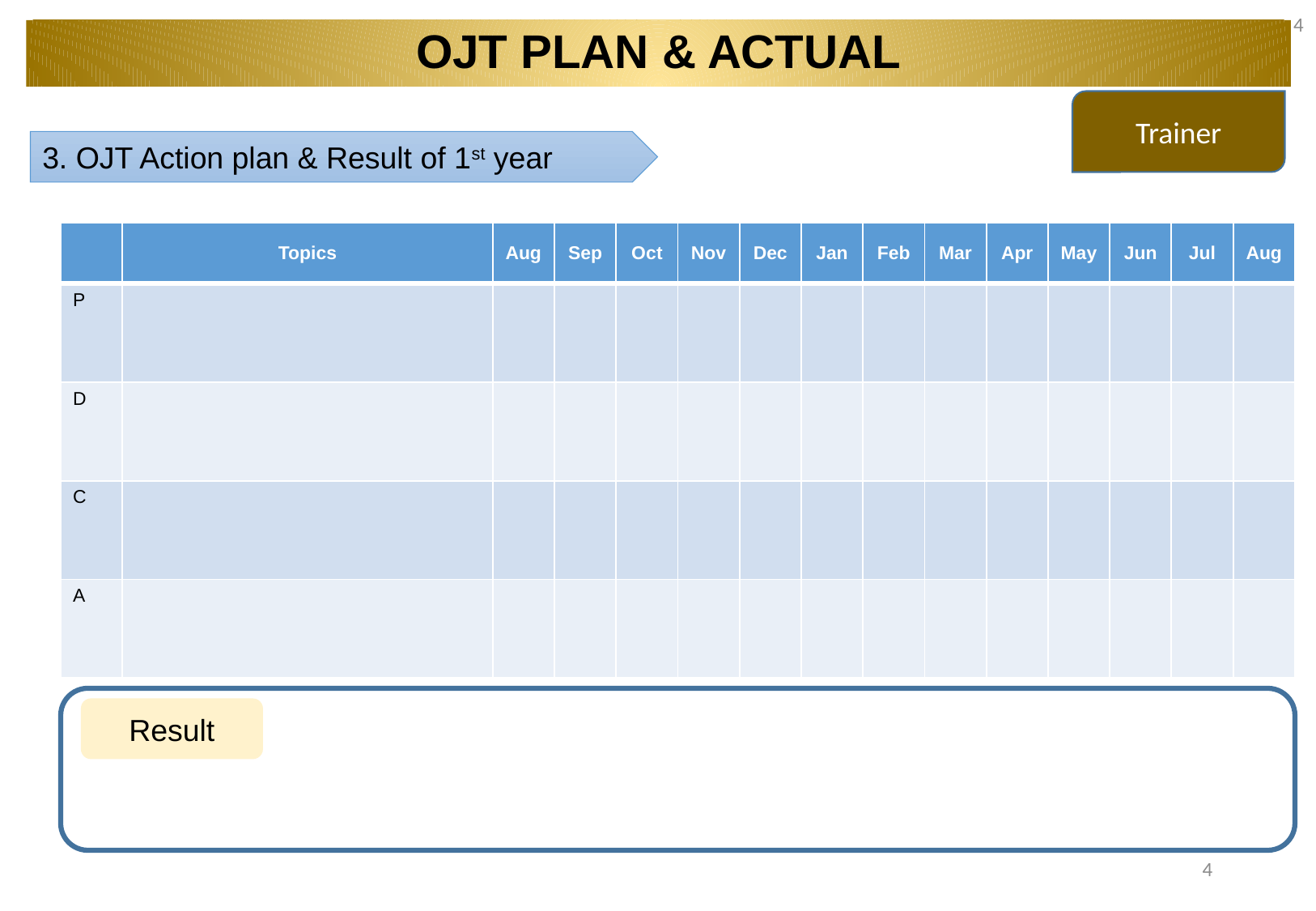

4
OJT PLAN & ACTUAL
Trainer
3. OJT Action plan & Result of 1st year
|  | Topics | Aug | Sep | Oct | Nov | Dec | Jan | Feb | Mar | Apr | May | Jun | Jul | Aug |
| --- | --- | --- | --- | --- | --- | --- | --- | --- | --- | --- | --- | --- | --- | --- |
| P |  |  |  |  |  |  |  |  |  |  |  |  |  |  |
| D |  |  |  |  |  |  |  |  |  |  |  |  |  |  |
| C |  |  |  |  |  |  |  |  |  |  |  |  |  |  |
| A |  |  |  |  |  |  |  |  |  |  |  |  |  |  |

Result
4